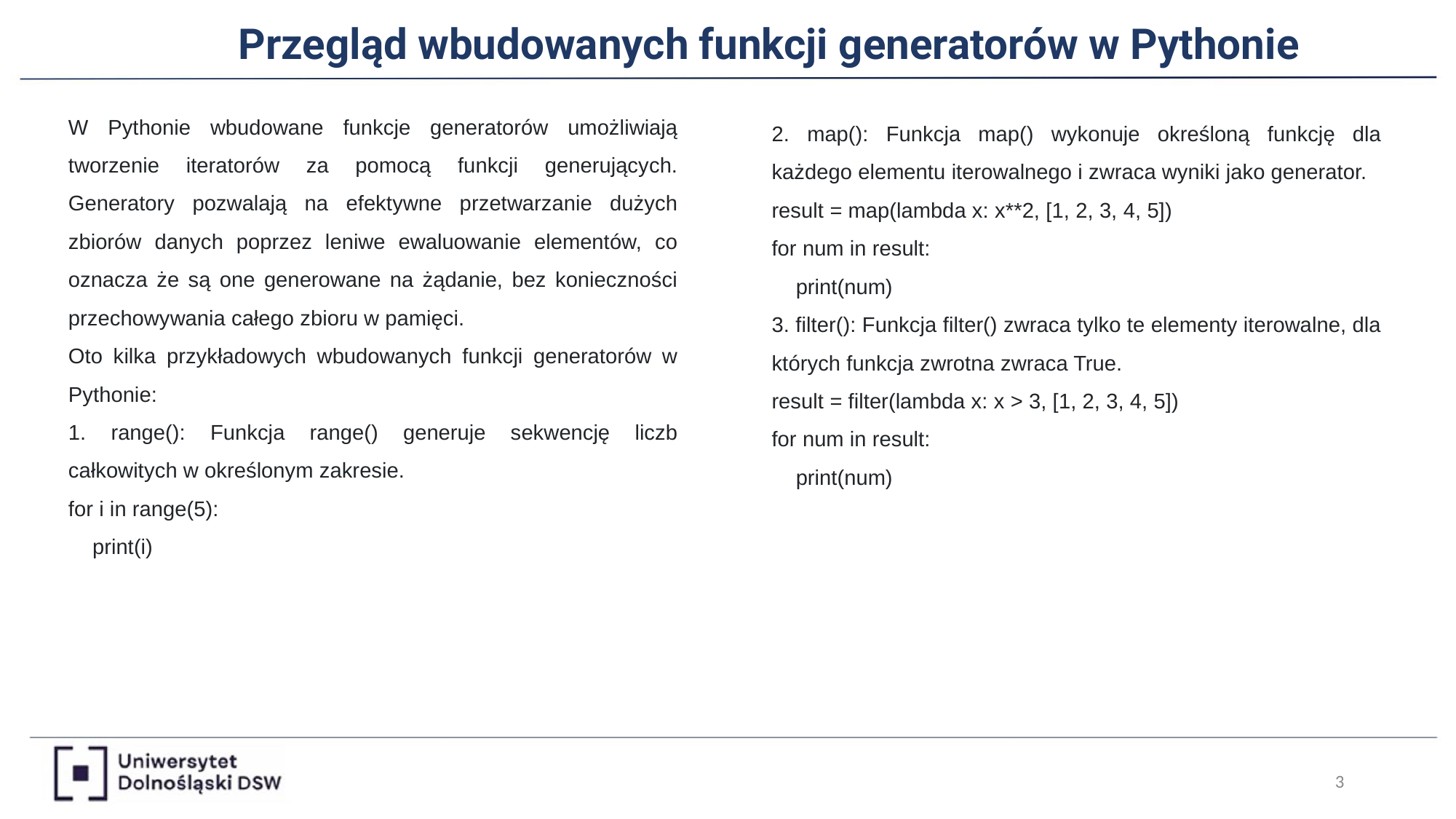

Przegląd wbudowanych funkcji generatorów w Pythonie
W Pythonie wbudowane funkcje generatorów umożliwiają tworzenie iteratorów za pomocą funkcji generujących. Generatory pozwalają na efektywne przetwarzanie dużych zbiorów danych poprzez leniwe ewaluowanie elementów, co oznacza że są one generowane na żądanie, bez konieczności przechowywania całego zbioru w pamięci.
Oto kilka przykładowych wbudowanych funkcji generatorów w Pythonie:
1. range(): Funkcja range() generuje sekwencję liczb całkowitych w określonym zakresie.
for i in range(5):
    print(i)

2. map(): Funkcja map() wykonuje określoną funkcję dla każdego elementu iterowalnego i zwraca wyniki jako generator.
result = map(lambda x: x**2, [1, 2, 3, 4, 5])
for num in result:
    print(num)
3. filter(): Funkcja filter() zwraca tylko te elementy iterowalne, dla których funkcja zwrotna zwraca True.
result = filter(lambda x: x > 3, [1, 2, 3, 4, 5])
for num in result:
    print(num)

3